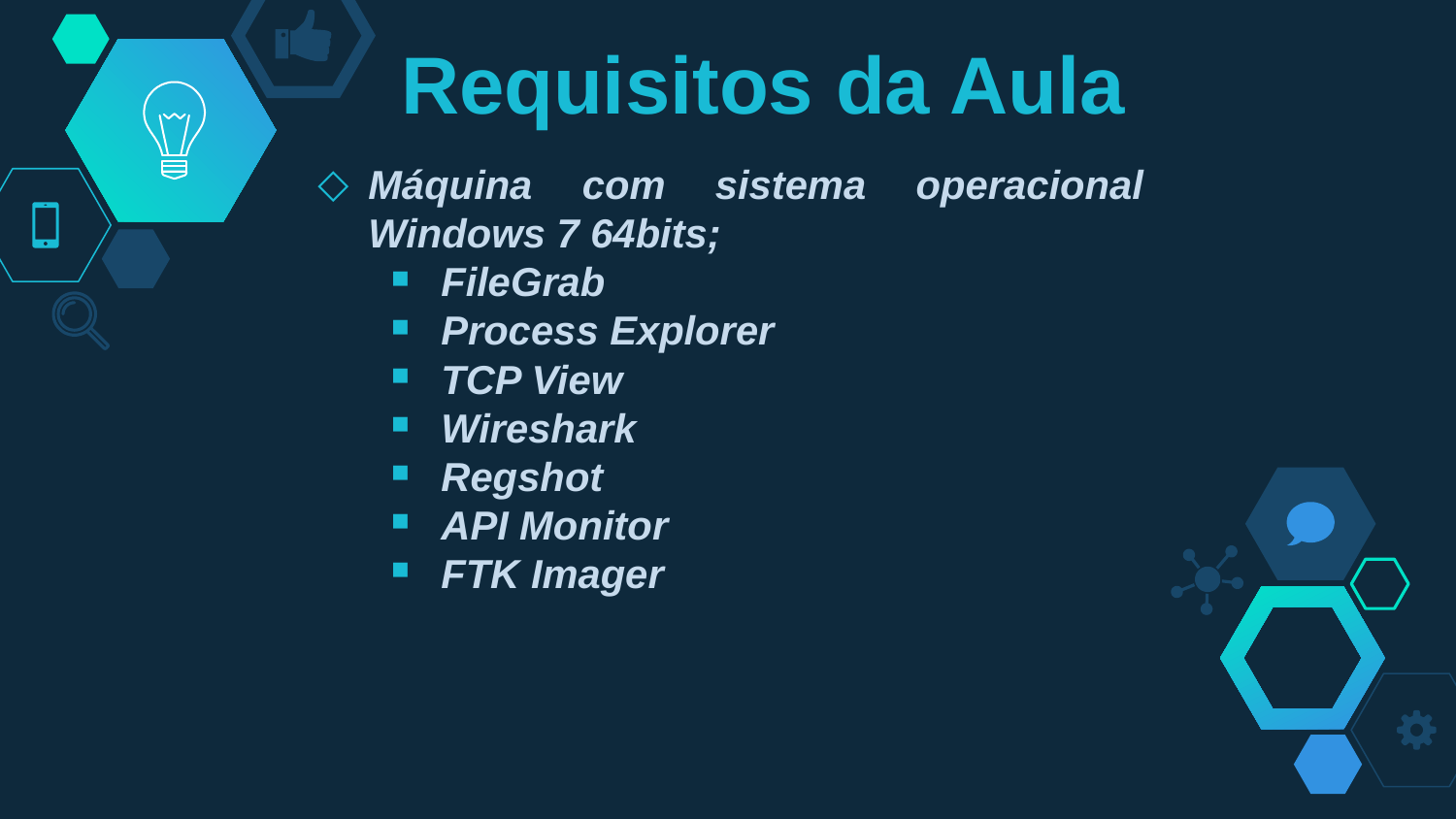

# Requisitos da Aula
Máquina com sistema operacional Windows 7 64bits;
FileGrab
Process Explorer
TCP View
Wireshark
Regshot
API Monitor
FTK Imager